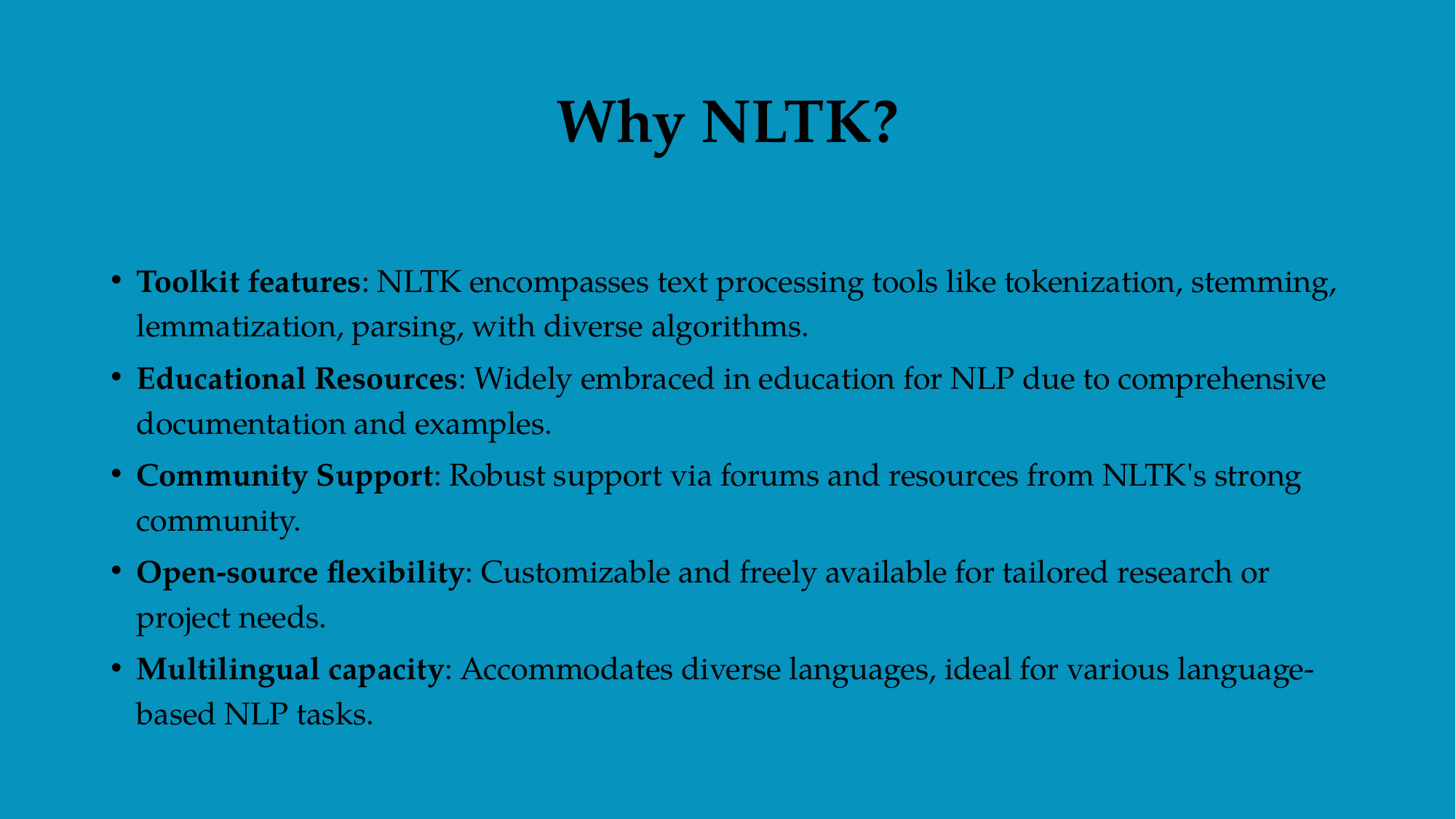

# Why NLTK?

Toolkit features: NLTK encompasses text processing tools like tokenization, stemming, lemmatization, parsing, with diverse algorithms.
Educational Resources: Widely embraced in education for NLP due to comprehensive documentation and examples.
Community Support: Robust support via forums and resources from NLTK's strong community.
Open-source flexibility: Customizable and freely available for tailored research or project needs.
Multilingual capacity: Accommodates diverse languages, ideal for various language-based NLP tasks.